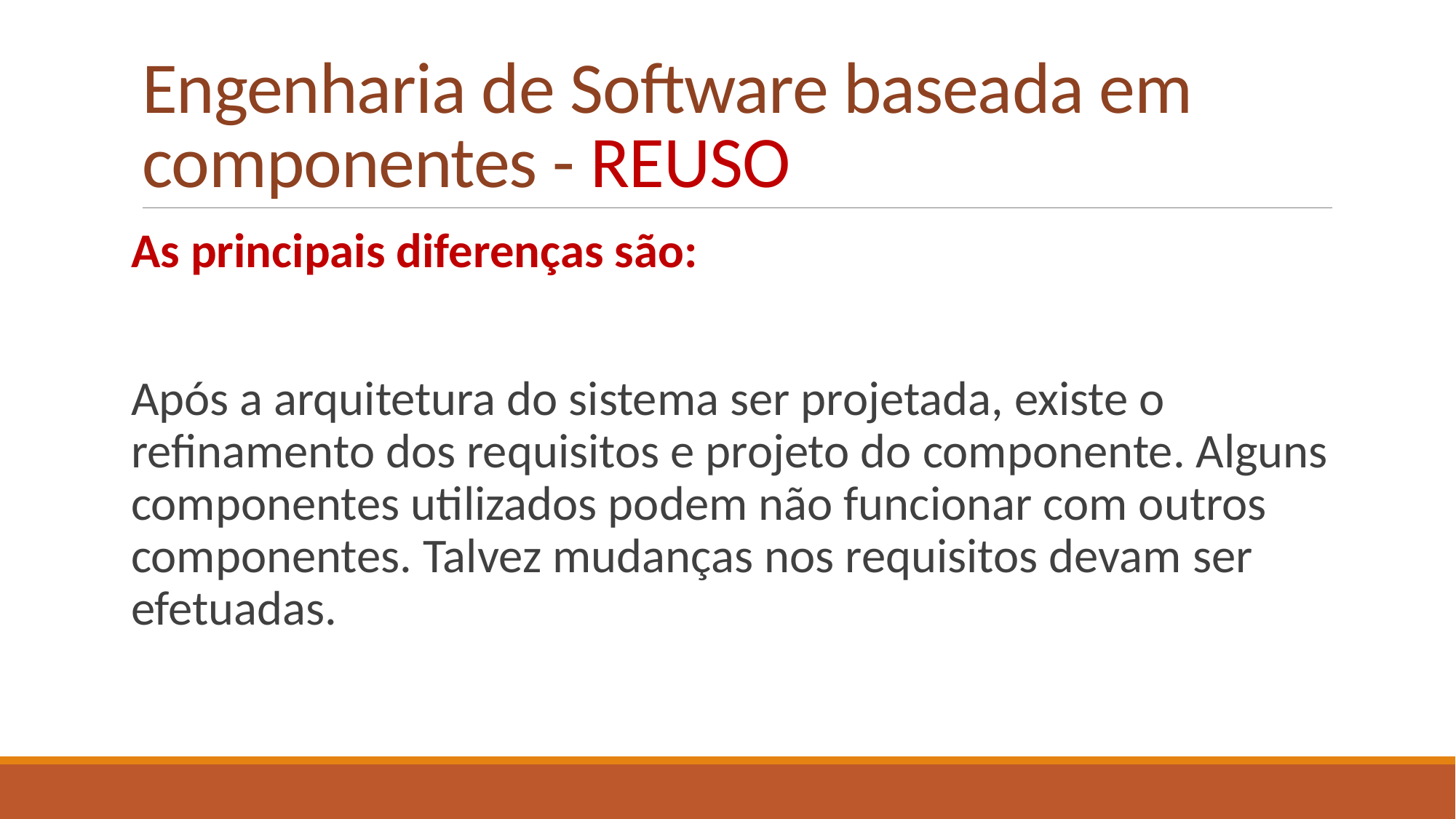

# Engenharia de Software baseada em componentes - REUSO
As principais diferenças são:

Após a arquitetura do sistema ser projetada, existe o refinamento dos requisitos e projeto do componente. Alguns componentes utilizados podem não funcionar com outros componentes. Talvez mudanças nos requisitos devam ser efetuadas.